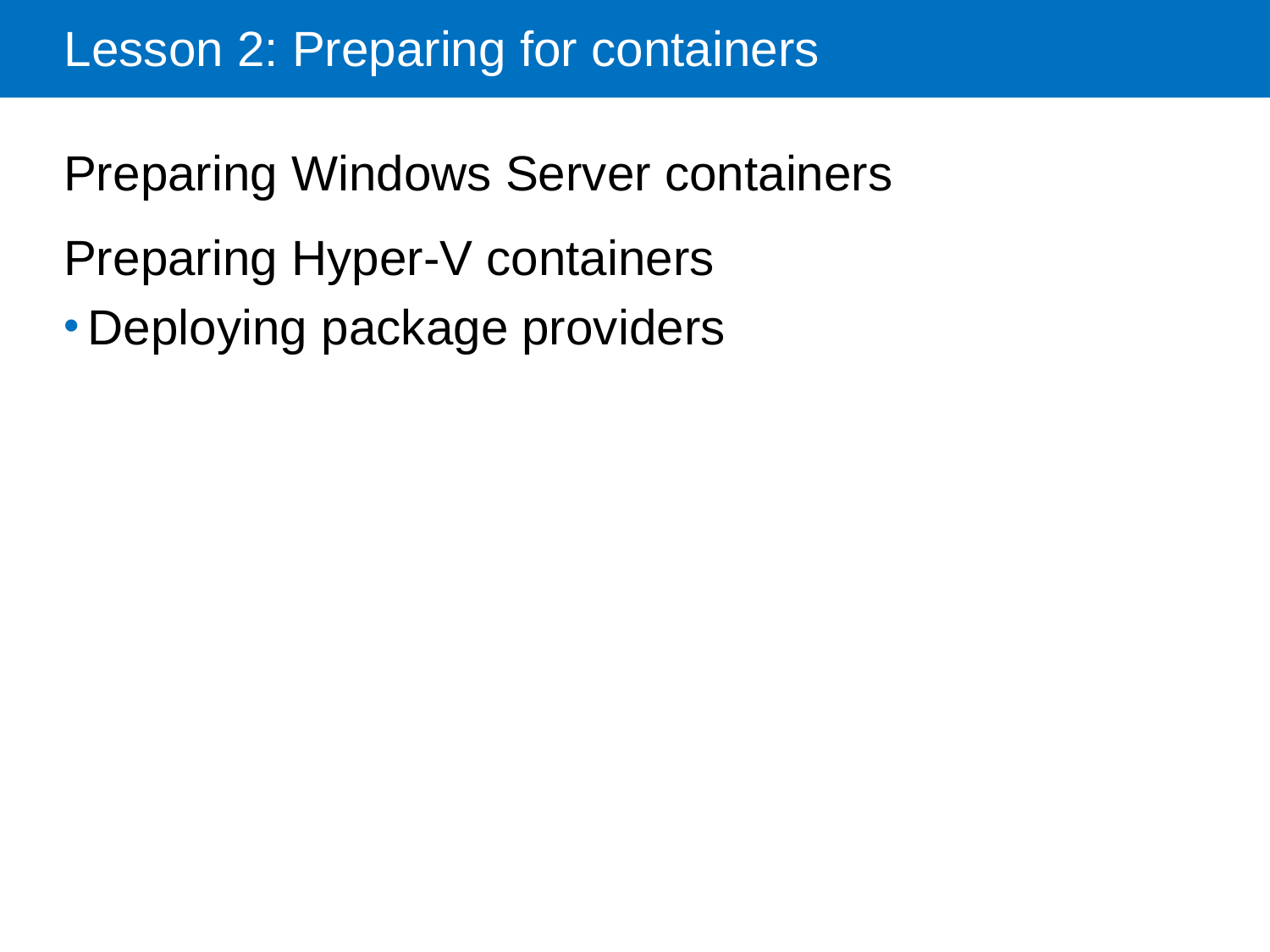

# Lesson 2: Preparing for containers
Preparing Windows Server containers
Preparing Hyper-V containers
Deploying package providers